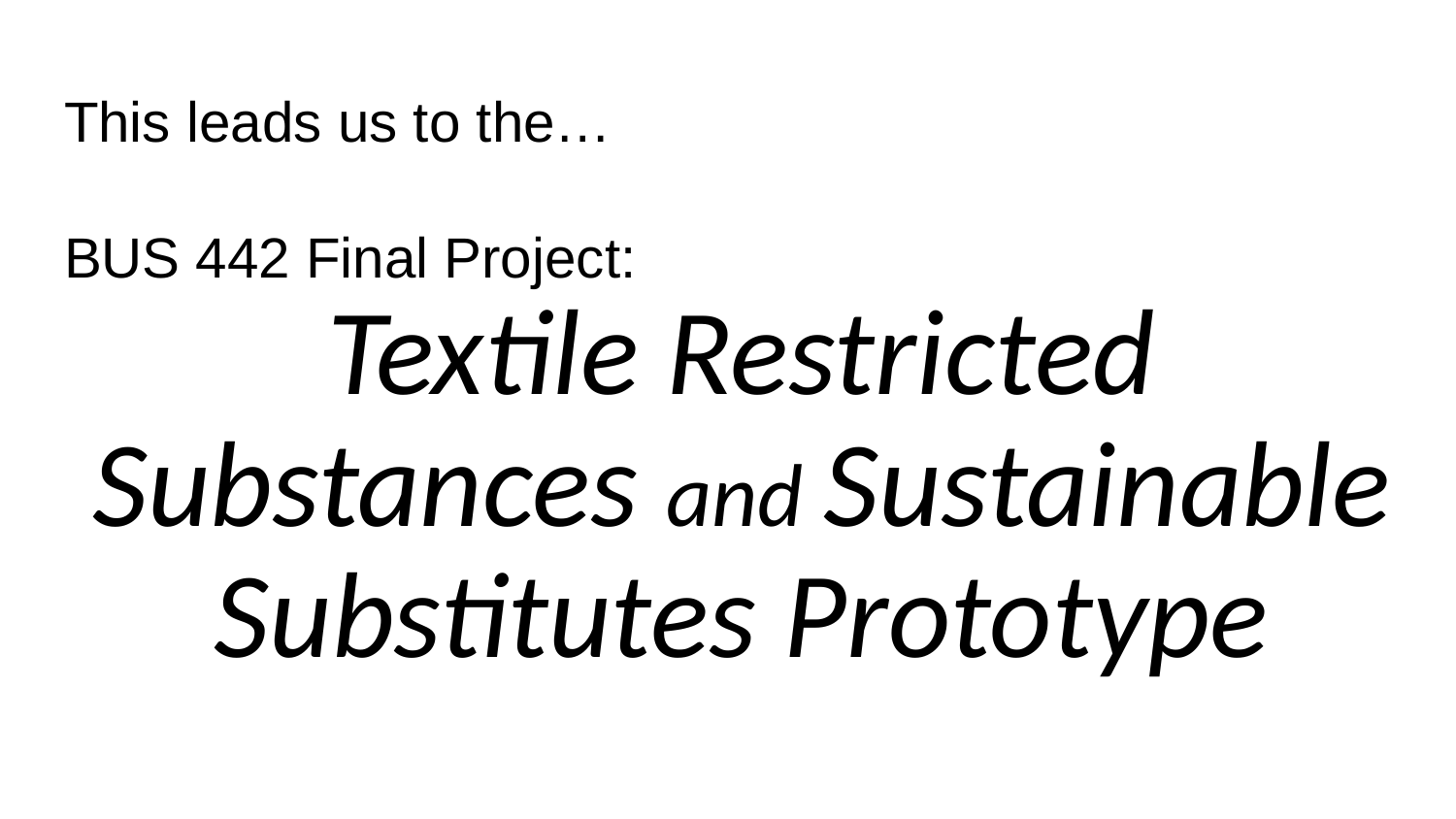

# This leads us to the… BUS 442 Final Project:
Textile Restricted Substances and Sustainable Substitutes Prototype